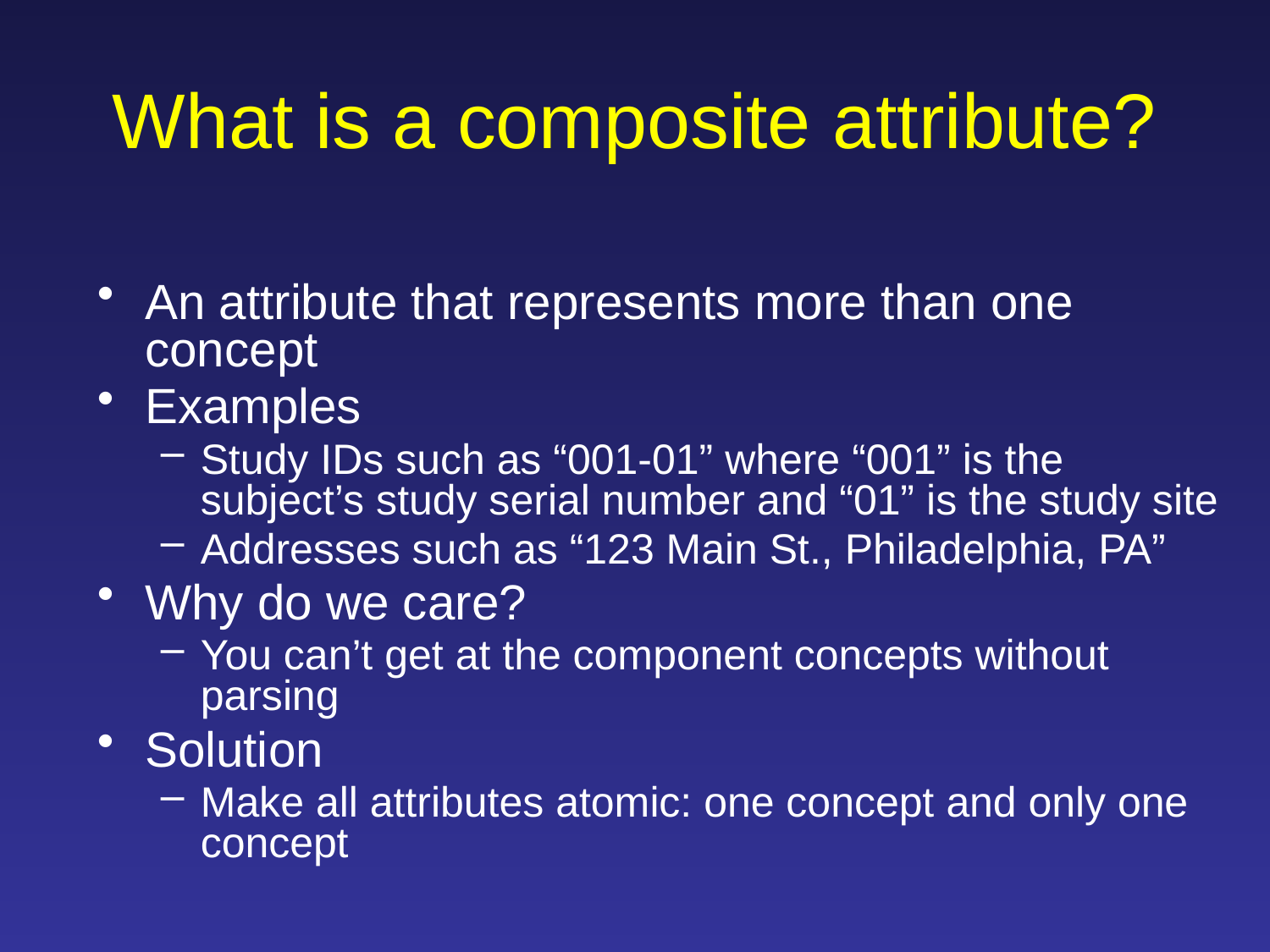

# What is a composite attribute?
An attribute that represents more than one concept
Examples
Study IDs such as “001-01” where “001” is the subject’s study serial number and “01” is the study site
Addresses such as “123 Main St., Philadelphia, PA”
Why do we care?
You can’t get at the component concepts without parsing
Solution
Make all attributes atomic: one concept and only one concept